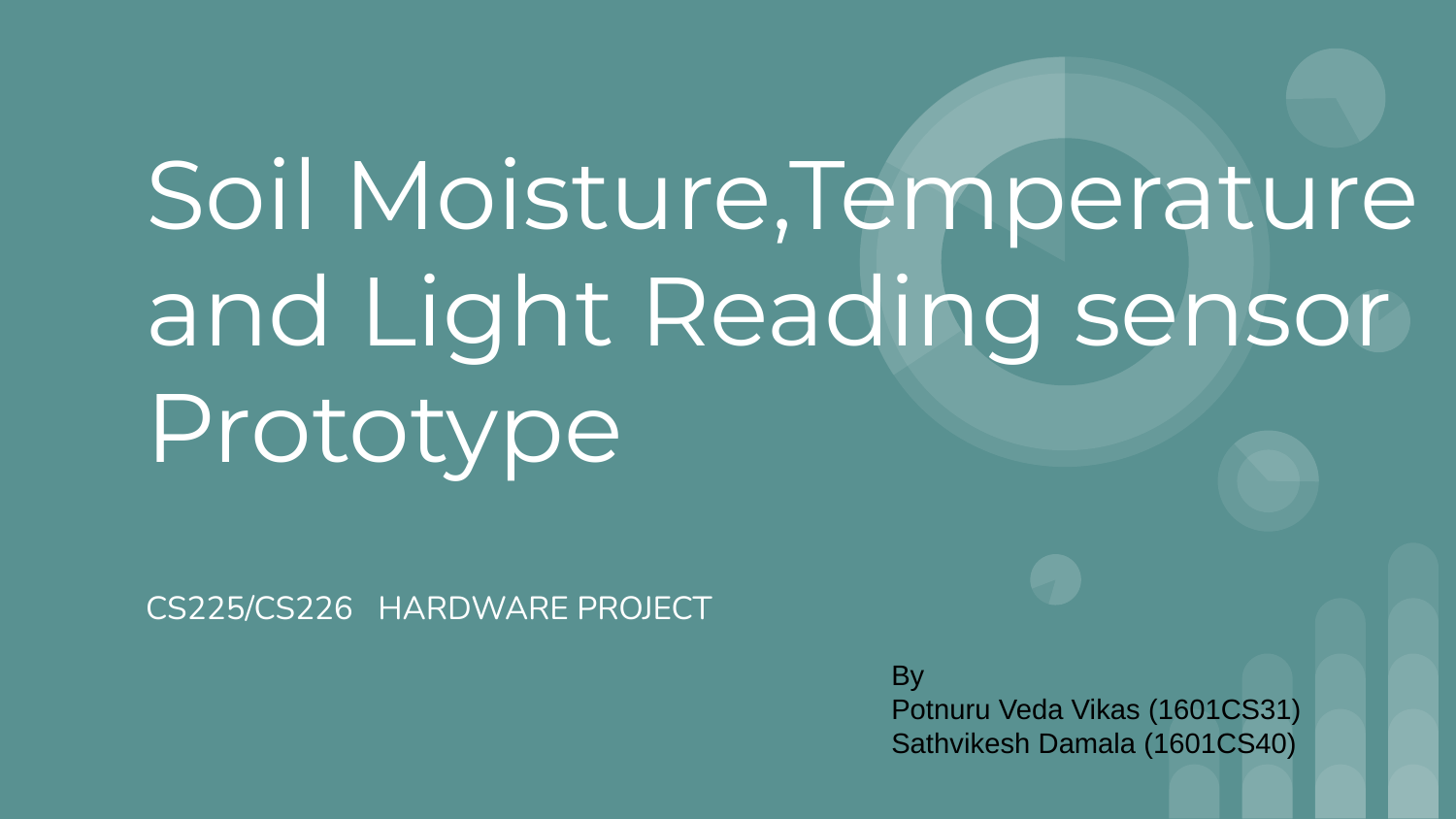

# Soil Moisture,Temperature and Light Reading sensor Prototype

CS225/CS226   HARDWARE PROJECT
By
Potnuru Veda Vikas (1601CS31)
Sathvikesh Damala (1601CS40)